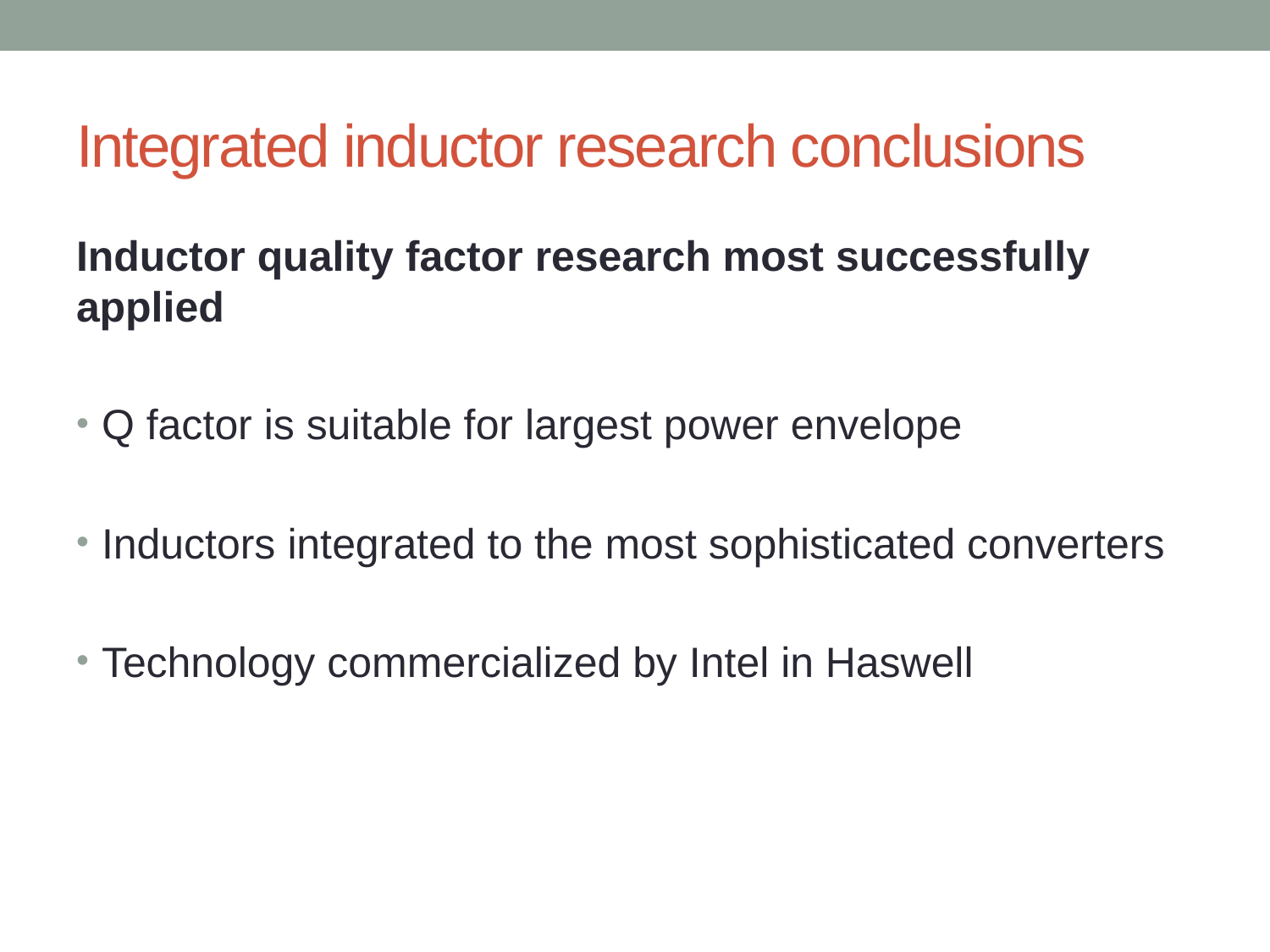

# Integrated inductor research conclusions
Inductor quality factor research most successfully applied

Q factor is suitable for largest power envelope

Inductors integrated to the most sophisticated converters

Technology commercialized by Intel in Haswell